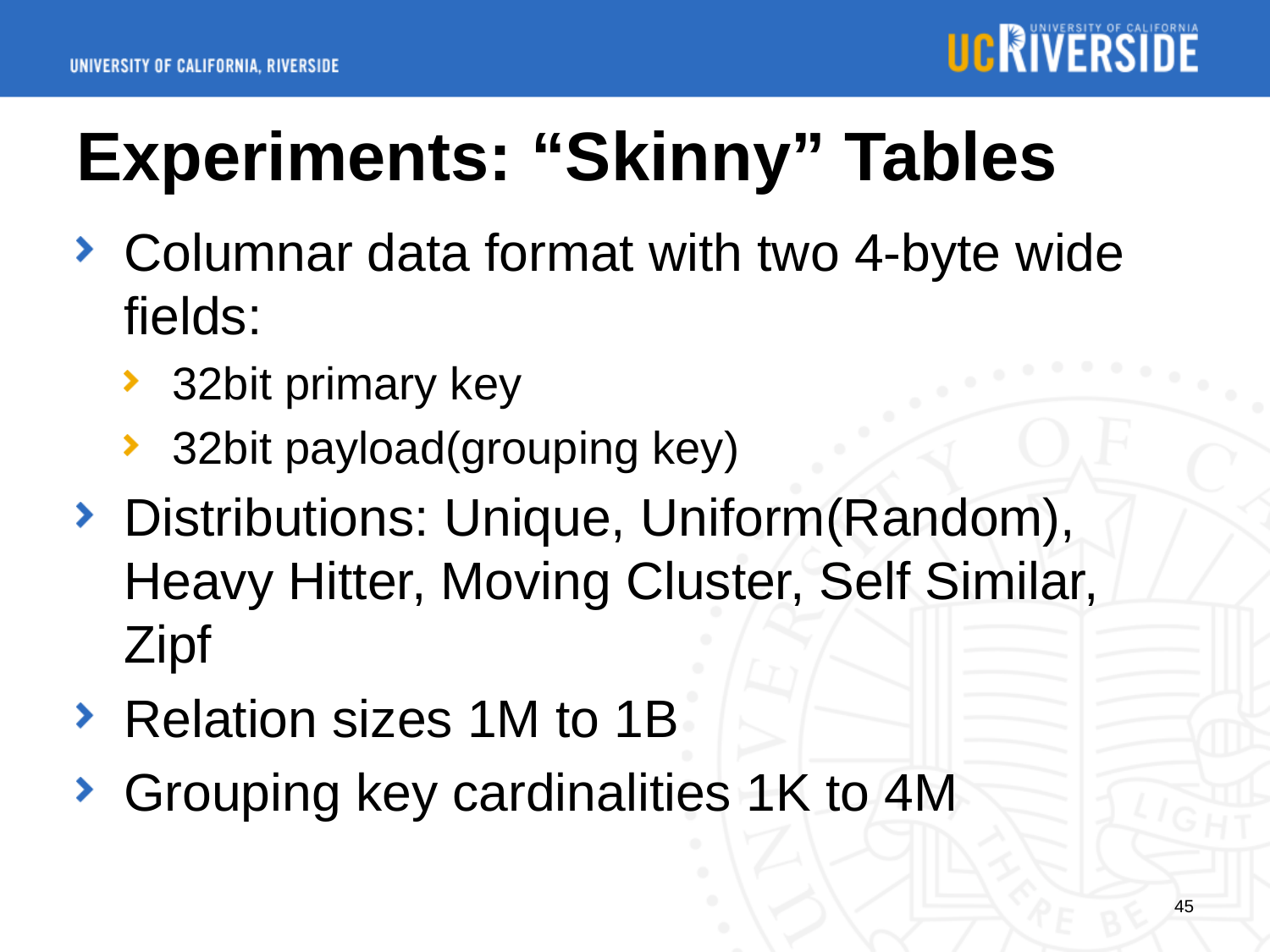

# Experiments: “Skinny” Tables
Columnar data format with two 4-byte wide fields:
32bit primary key
32bit payload(grouping key)
Distributions: Unique, Uniform(Random), Heavy Hitter, Moving Cluster, Self Similar, Zipf
Relation sizes 1M to 1B
Grouping key cardinalities 1K to 4M
45